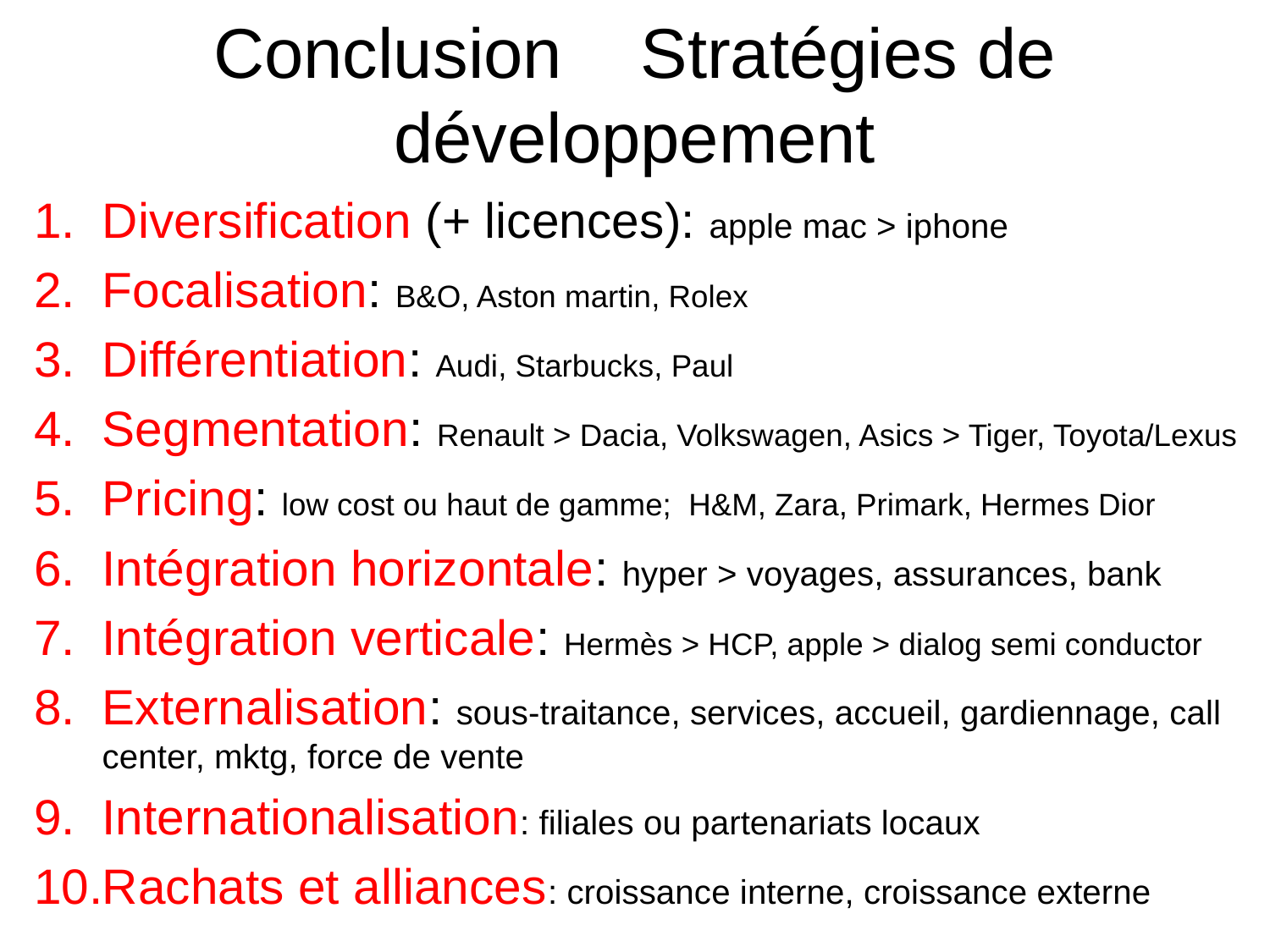

# Conclusion    Stratégies de développement
Diversification (+ licences): apple mac > iphone
Focalisation: B&O, Aston martin, Rolex
Différentiation: Audi, Starbucks, Paul
Segmentation: Renault > Dacia, Volkswagen, Asics > Tiger, Toyota/Lexus
Pricing: low cost ou haut de gamme;  H&M, Zara, Primark, Hermes Dior
Intégration horizontale: hyper > voyages, assurances, bank
Intégration verticale: Hermès > HCP, apple > dialog semi conductor
Externalisation: sous-traitance, services, accueil, gardiennage, call center, mktg, force de vente
Internationalisation: filiales ou partenariats locaux
Rachats et alliances: croissance interne, croissance externe